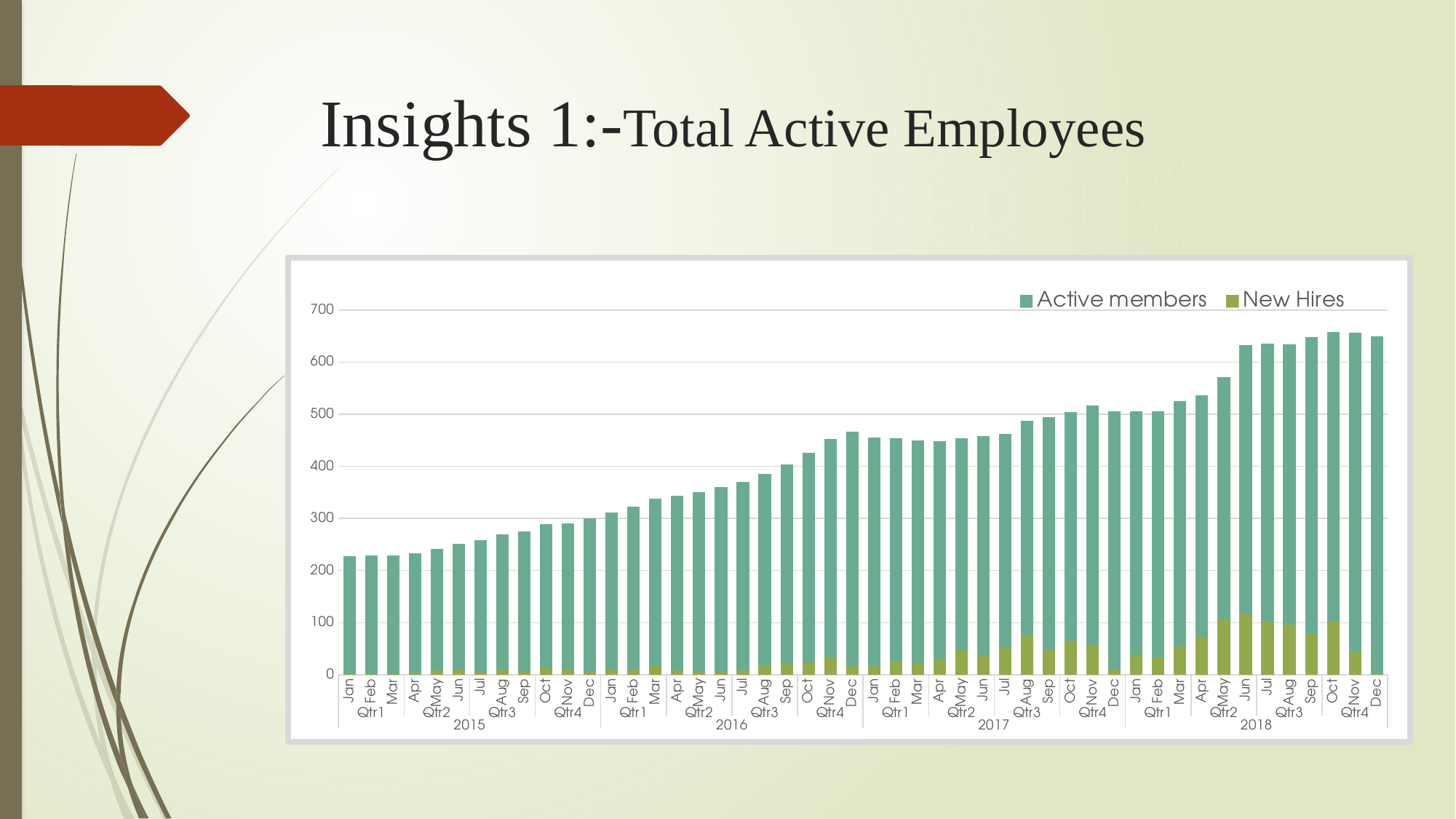

# Insights 1:-Total Active Employees

### Chart

| Category | Active members | New Hires |
|---|---|---|
| Jan | 228.0 | 1.0 |
| Feb | 229.0 | 1.0 |
| Mar | 229.0 | 1.0 |
| Apr | 233.0 | 4.0 |
| May | 242.0 | 8.0 |
| Jun | 251.0 | 9.0 |
| Jul | 258.0 | 7.0 |
| Aug | 269.0 | 11.0 |
| Sep | 275.0 | 6.0 |
| Oct | 289.0 | 14.0 |
| Nov | 291.0 | 9.0 |
| Dec | 300.0 | 7.0 |
| Jan | 312.0 | 10.0 |
| Feb | 322.0 | 9.0 |
| Mar | 338.0 | 18.0 |
| Apr | 343.0 | 8.0 |
| May | 351.0 | 7.0 |
| Jun | 361.0 | 7.0 |
| Jul | 370.0 | 8.0 |
| Aug | 386.0 | 18.0 |
| Sep | 403.0 | 21.0 |
| Oct | 426.0 | 24.0 |
| Nov | 453.0 | 33.0 |
| Dec | 467.0 | 17.0 |
| Jan | 455.0 | 18.0 |
| Feb | 454.0 | 27.0 |
| Mar | 449.0 | 21.0 |
| Apr | 448.0 | 31.0 |
| May | 454.0 | 47.0 |
| Jun | 458.0 | 36.0 |
| Jul | 462.0 | 53.0 |
| Aug | 488.0 | 76.0 |
| Sep | 494.0 | 47.0 |
| Oct | 504.0 | 65.0 |
| Nov | 517.0 | 55.0 |
| Dec | 505.0 | 10.0 |
| Jan | 506.0 | 39.0 |
| Feb | 505.0 | 34.0 |
| Mar | 525.0 | 54.0 |
| Apr | 537.0 | 72.0 |
| May | 571.0 | 108.0 |
| Jun | 633.0 | 118.0 |
| Jul | 635.0 | 102.0 |
| Aug | 634.0 | 96.0 |
| Sep | 648.0 | 80.0 |
| Oct | 658.0 | 102.0 |
| Nov | 657.0 | 45.0 |
| Dec | 650.0 | 2.0 |